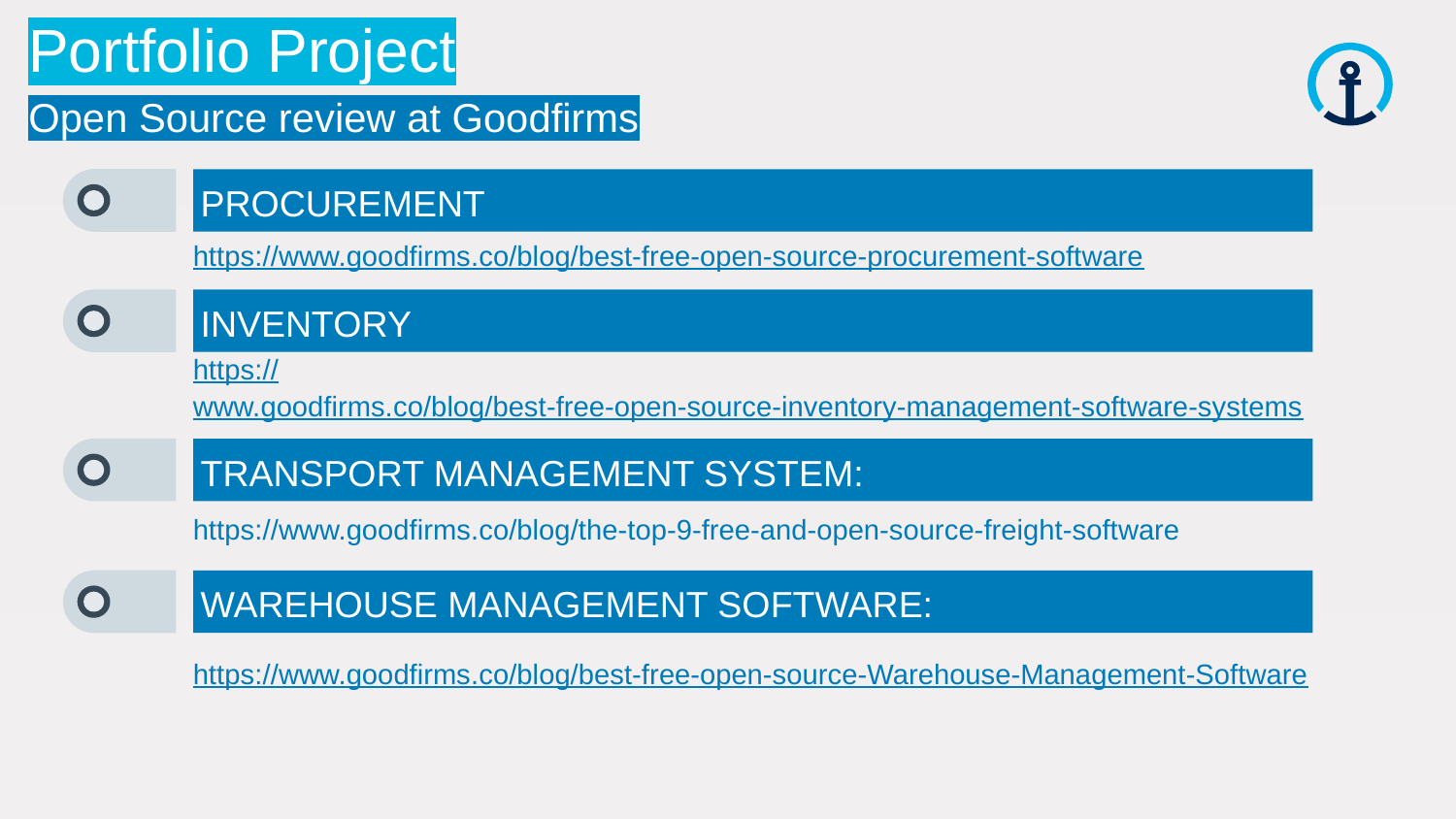

Portfolio Project
Open Source review at Goodfirms

PROCUREMENT

https://www.goodfirms.co/blog/best-free-open-source-procurement-software

INVENTORY

https://www.goodfirms.co/blog/best-free-open-source-inventory-management-software-systems

TRANSPORT MANAGEMENT SYSTEM:

https://www.goodfirms.co/blog/the-top-9-free-and-open-source-freight-software

WAREHOUSE MANAGEMENT SOFTWARE:

https://www.goodfirms.co/blog/best-free-open-source-Warehouse-Management-Software